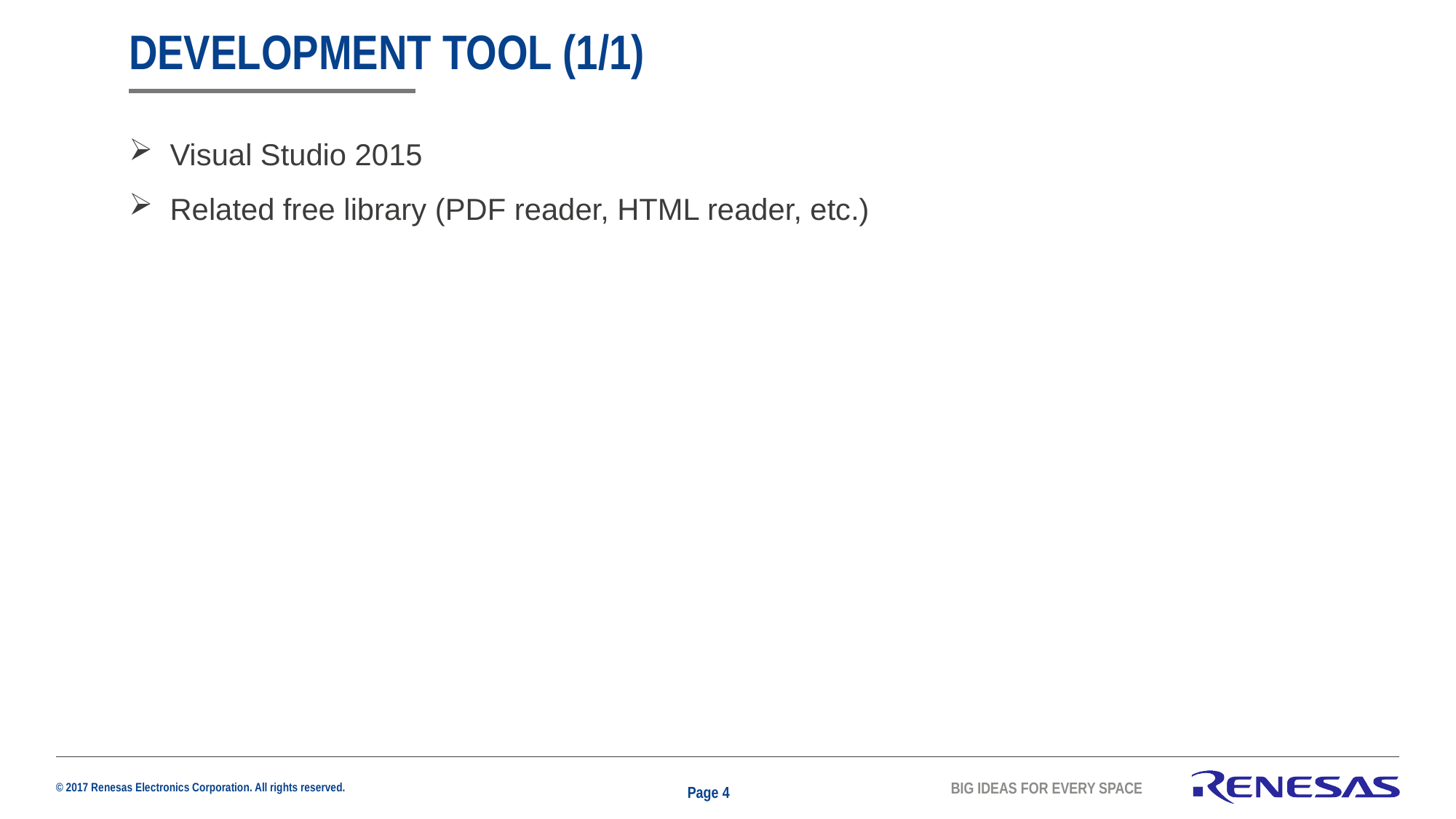

# Development tool (1/1)
Visual Studio 2015
Related free library (PDF reader, HTML reader, etc.)
Page 4